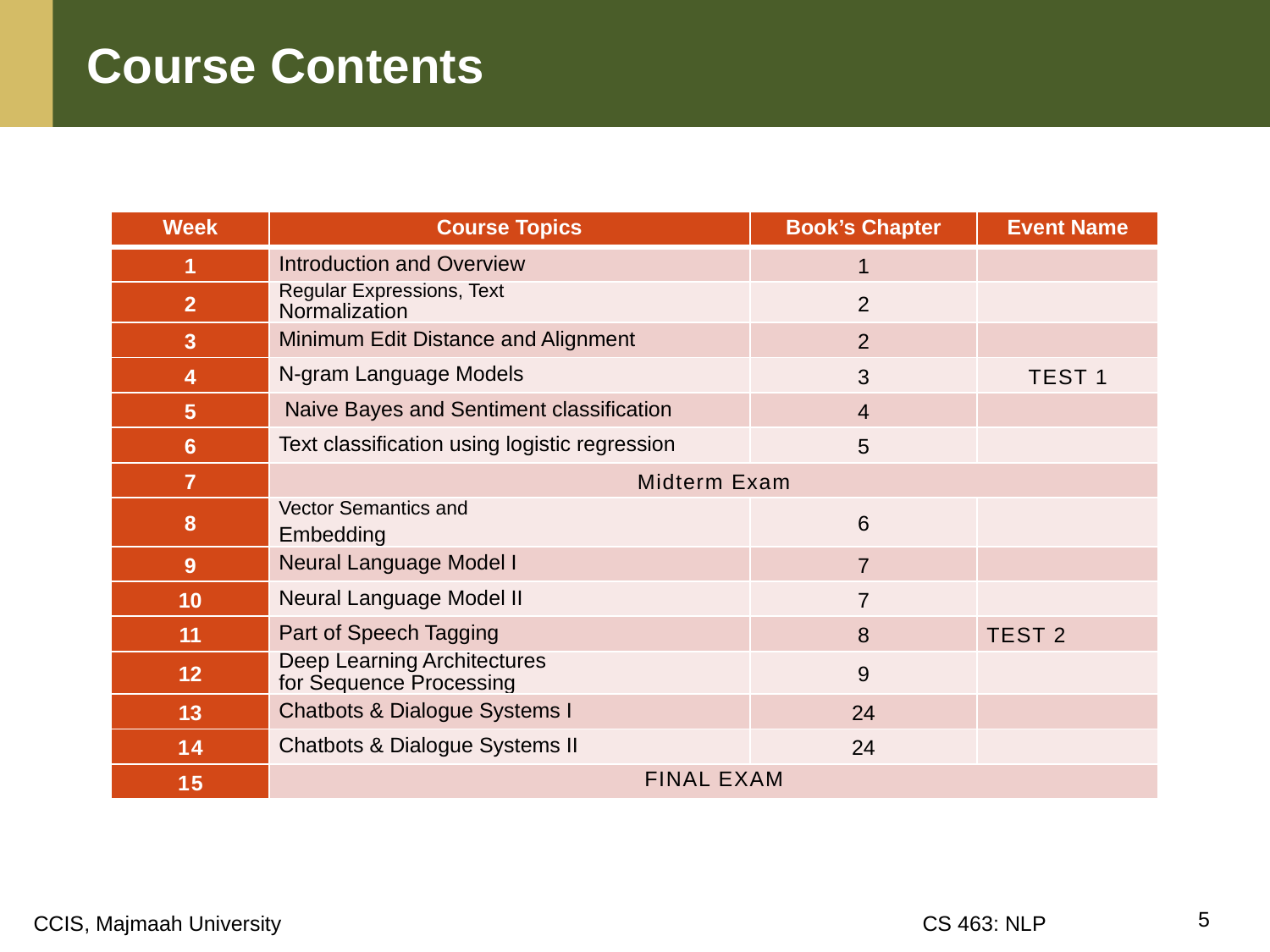

Course Contents
| Week | Course Topics | Book’s Chapter | Event Name |
| --- | --- | --- | --- |
| 1 | Introduction and Overview | 1 |  |
| 2 | Regular Expressions, Text Normalization | 2 |  |
| 3 | Minimum Edit Distance and Alignment | 2 |  |
| 4 | N-gram Language Models | 3 | TEST 1 |
| 5 | Naive Bayes and Sentiment classification | 4 |  |
| 6 | Text classification using logistic regression | 5 |  |
| 7 | Midterm Exam |  |  |
| 8 | Vector Semantics and Embedding | 6 |  |
| 9 | Neural Language Model I | 7 |  |
| 10 | Neural Language Model II | 7 |  |
| 11 | Part of Speech Tagging | 8 | TEST 2 |
| 12 | Deep Learning Architectures for Sequence Processing | 9 |  |
| 13 | Chatbots & Dialogue Systems I | 24 |  |
| 14 | Chatbots & Dialogue Systems II | 24 |  |
| 15 | FINAL EXAM |  |  |
5